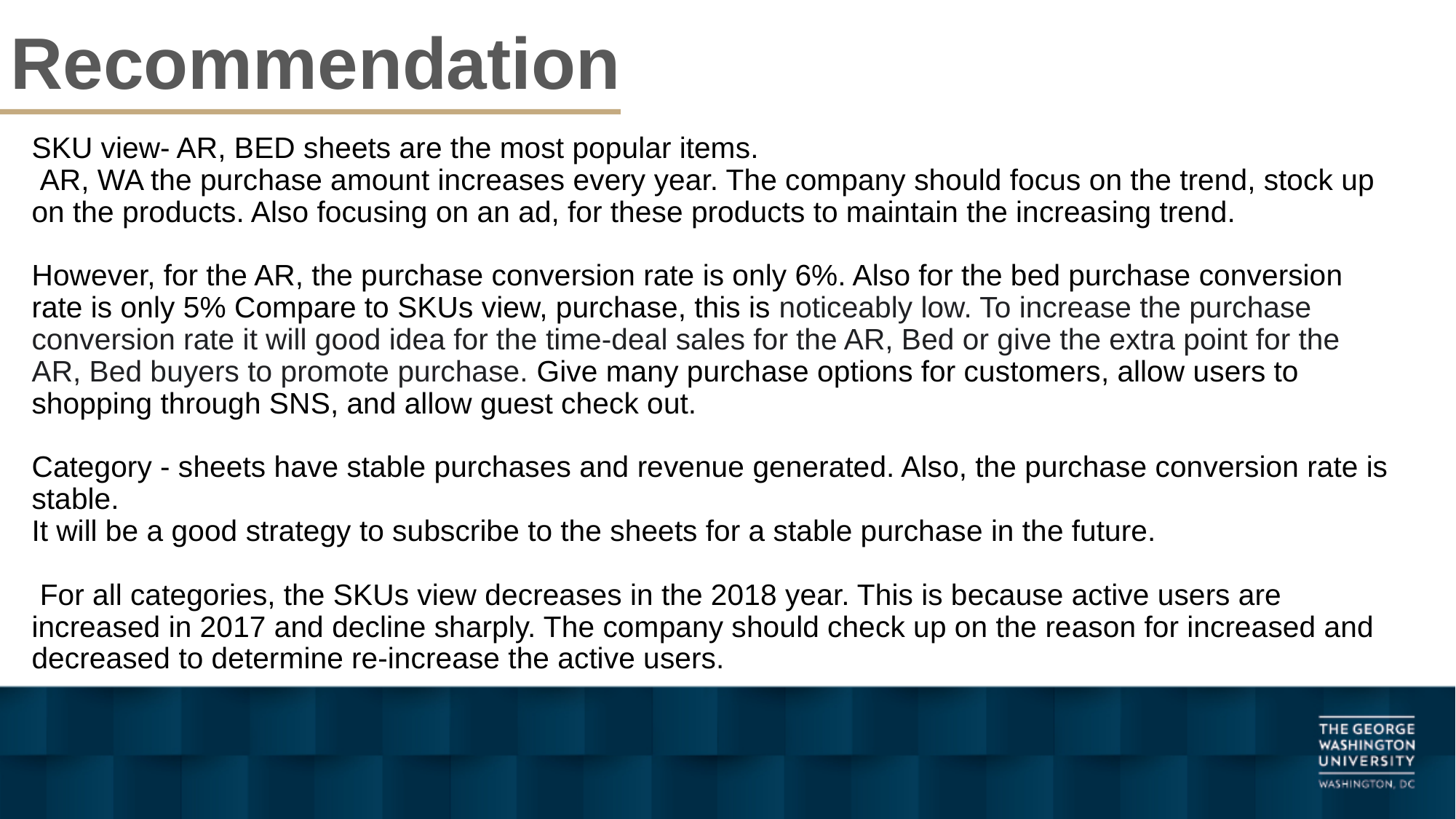

# Recommendation

SKU view- AR, BED sheets are the most popular items.
 AR, WA the purchase amount increases every year. The company should focus on the trend, stock up on the products. Also focusing on an ad, for these products to maintain the increasing trend.
However, for the AR, the purchase conversion rate is only 6%. Also for the bed purchase conversion rate is only 5% Compare to SKUs view, purchase, this is noticeably low. To increase the purchase conversion rate it will good idea for the time-deal sales for the AR, Bed or give the extra point for the AR, Bed buyers to promote purchase. Give many purchase options for customers, allow users to shopping through SNS, and allow guest check out.
Category - sheets have stable purchases and revenue generated. Also, the purchase conversion rate is stable.
It will be a good strategy to subscribe to the sheets for a stable purchase in the future.
 For all categories, the SKUs view decreases in the 2018 year. This is because active users are increased in 2017 and decline sharply. The company should check up on the reason for increased and decreased to determine re-increase the active users.